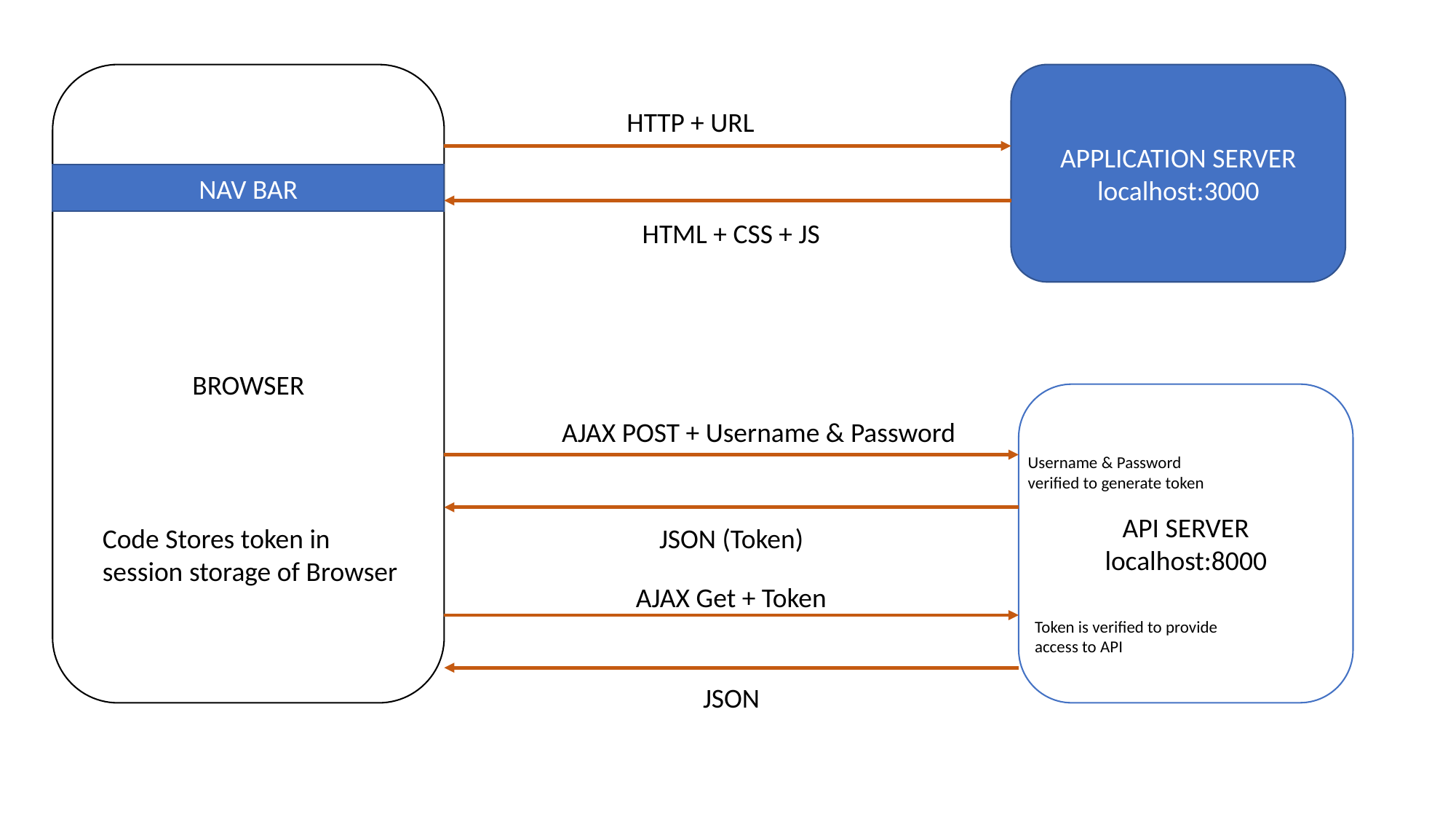

BROWSER
APPLICATION SERVER
localhost:3000
HTTP + URL
NAV BAR
HTML + CSS + JS
API SERVER
localhost:8000
AJAX POST + Username & Password
Username & Password
verified to generate token
Code Stores token in
session storage of Browser
JSON (Token)
AJAX Get + Token
Token is verified to provide
access to API
JSON